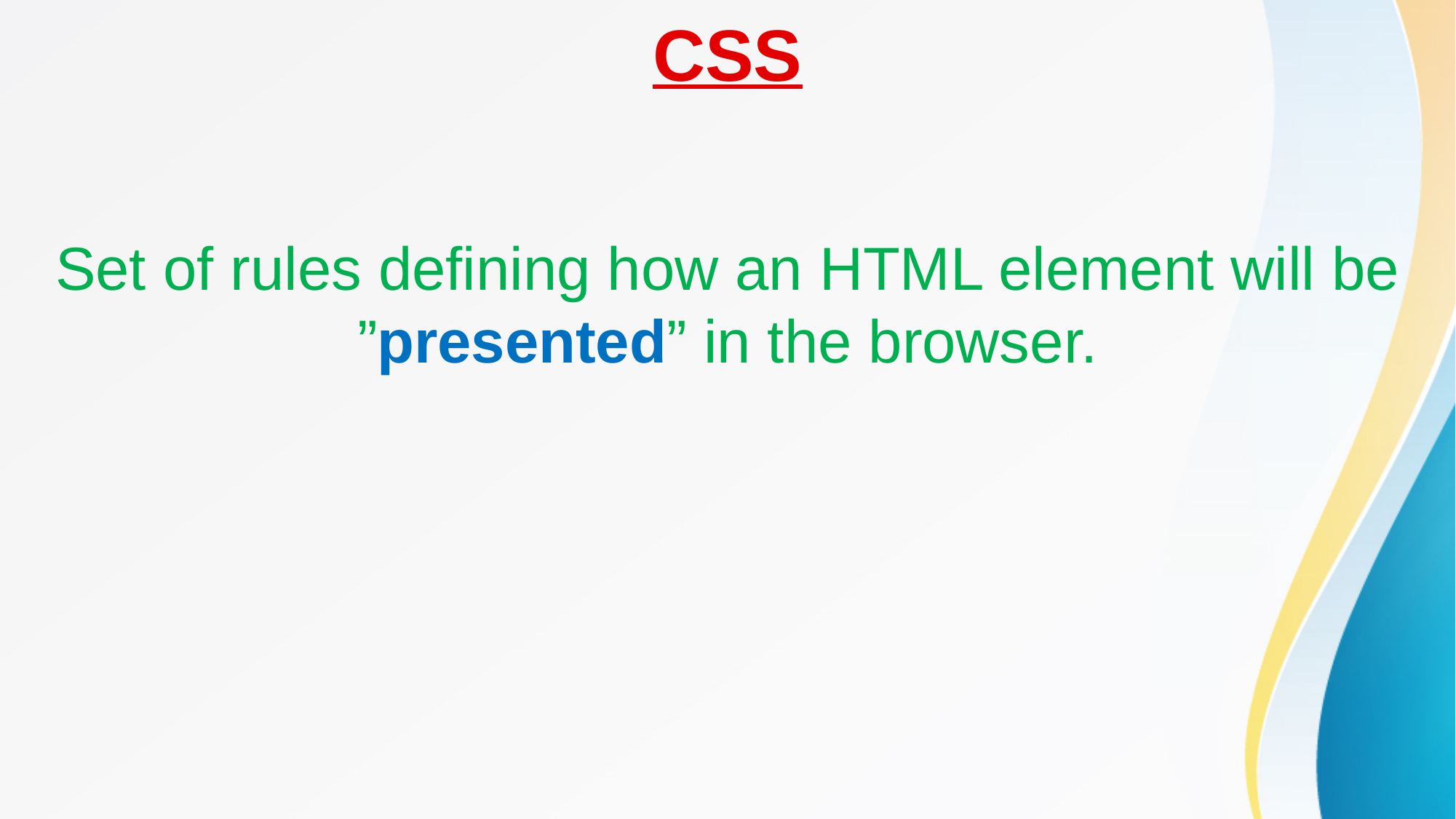

# CSS
Set of rules defining how an HTML element will be ”presented” in the browser.